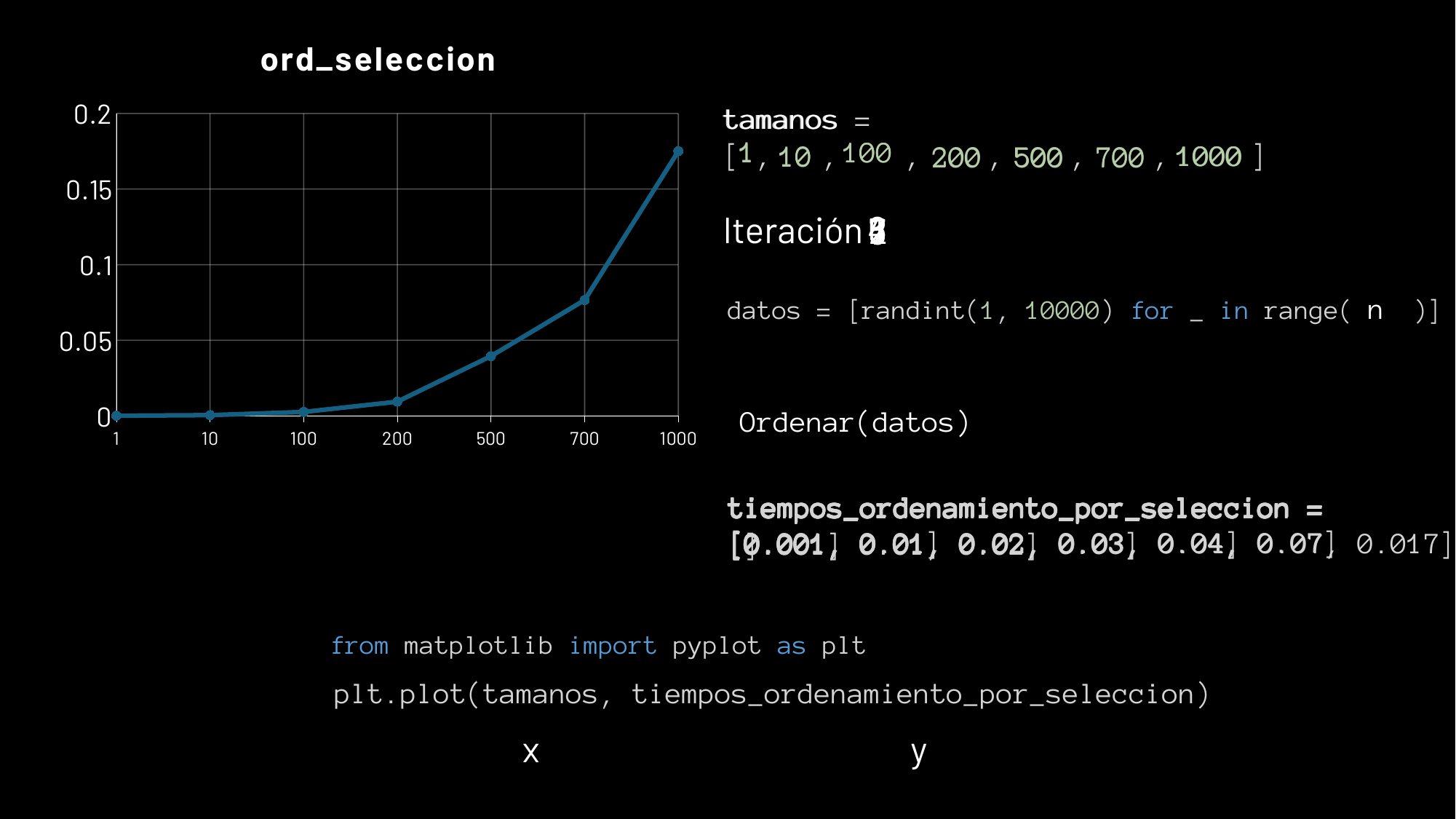

### Chart:

| Category | ord_seleccion |
|---|---|
| 1 | 0.0001 |
| 10 | 0.0005 |
| 100 | 0.0026 |
| 200 | 0.0094 |
| 500 | 0.0395 |
| 700 | 0.0766 |
| 1000 | 0.175 |
tamanos =
[ ,   ,    ,    ,    ,    ,     ]

tamanos
1
1
100
100
1000
1000
10
10
200
500
700
500
700
200
6
4
Iteración
5
1
2
3
7
n
datos = [randint(1, 10000) for _ in range(    )]

Ordenar(datos)
tiempos_ordenamiento_por_seleccion =
[0.001, 0.01, 0.02, 0.03, 0.04, 0.07]
tiempos_ordenamiento_por_seleccion =
[0.001, 0.01]
tiempos_ordenamiento_por_seleccion =
[0.001, 0.01, 0.02, 0.03, 0.04, 0.07, 0.017]
tiempos_ordenamiento_por_seleccion =
[0.001, 0.01, 0.02, 0.03, 0.04]
tiempos_ordenamiento_por_seleccion =
[0.001, 0.01, 0.02, 0.03]
tiempos_ordenamiento_por_seleccion =
[0.001, 0.01, 0.02]
tiempos_ordenamiento_por_seleccion =
[]
tiempos_ordenamiento_por_seleccion =
[0.001]
tiempos_ordenamiento_por_seleccion
from matplotlib import pyplot as plt
plt.plot(tamanos, tiempos_ordenamiento_por_seleccion)

y
x